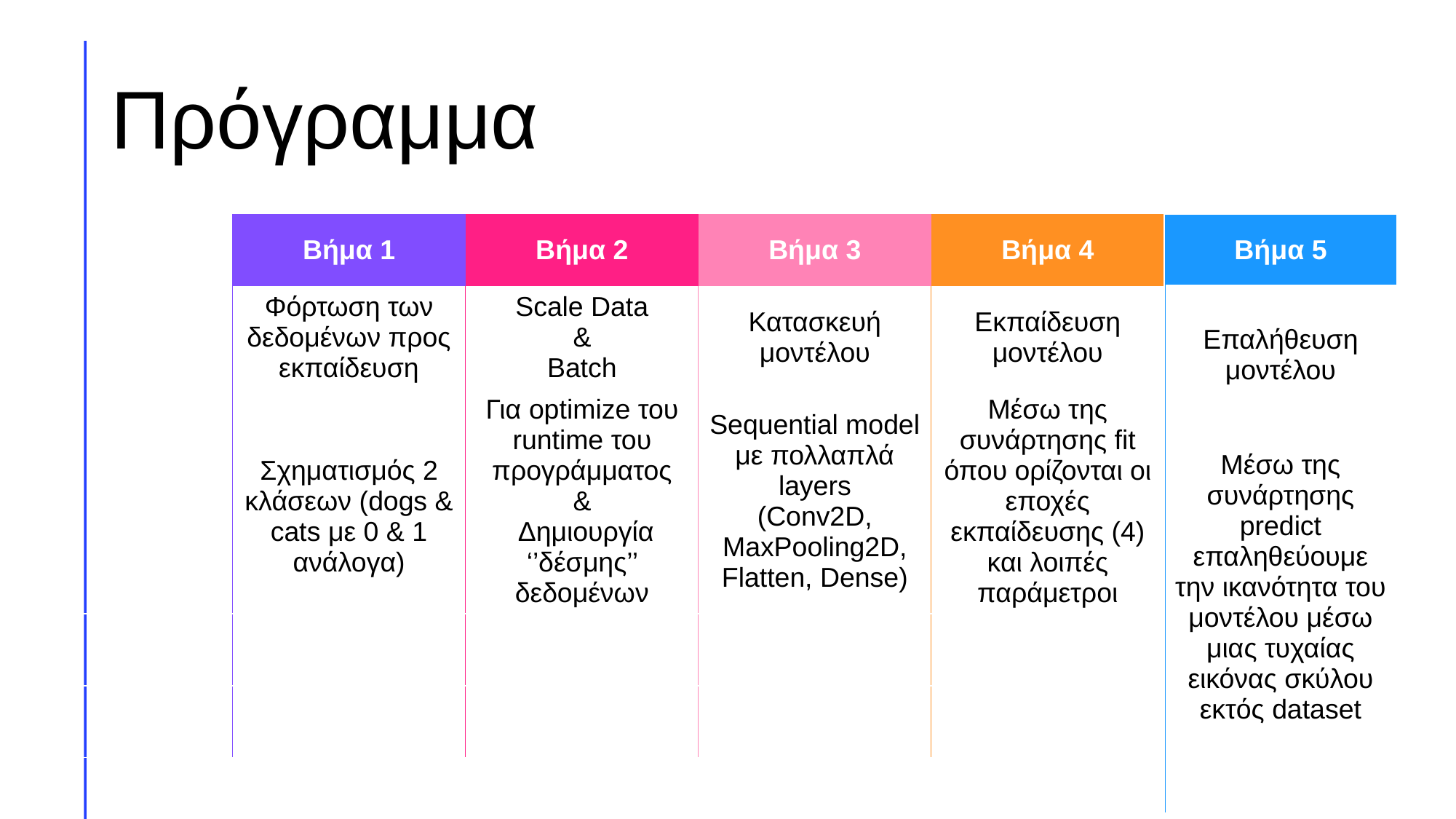

# Πρόγραμμα
|  | Βήμα 1 | Βήμα 2 | Βήμα 3 | Βήμα 4 |
| --- | --- | --- | --- | --- |
|  | Φόρτωση των δεδομένων προς εκπαίδευση | Scale Data & Batch | Κατασκευή μοντέλου | Εκπαίδευση μοντέλου |
|  | Σχηματισμός 2 κλάσεων (dogs & cats με 0 & 1 ανάλογα) | Για optimize του runtime του προγράμματος & Δημιουργία ‘’δέσμης’’ δεδομένων | Sequential model με πολλαπλά layers (Conv2D, MaxPooling2D, Flatten, Dense) | Μέσω της συνάρτησης fit όπου ορίζονται οι εποχές εκπαίδευσης (4) και λοιπές παράμετροι |
|  |  |  |  |  |
|  |  |  |  |  |
| Βήμα 5 |
| --- |
| Επαλήθευση μοντέλου |
| Μέσω της συνάρτησης predict επαληθεύουμε την ικανότητα του μοντέλου μέσω μιας τυχαίας εικόνας σκύλου εκτός dataset |
|  |
|  |
9